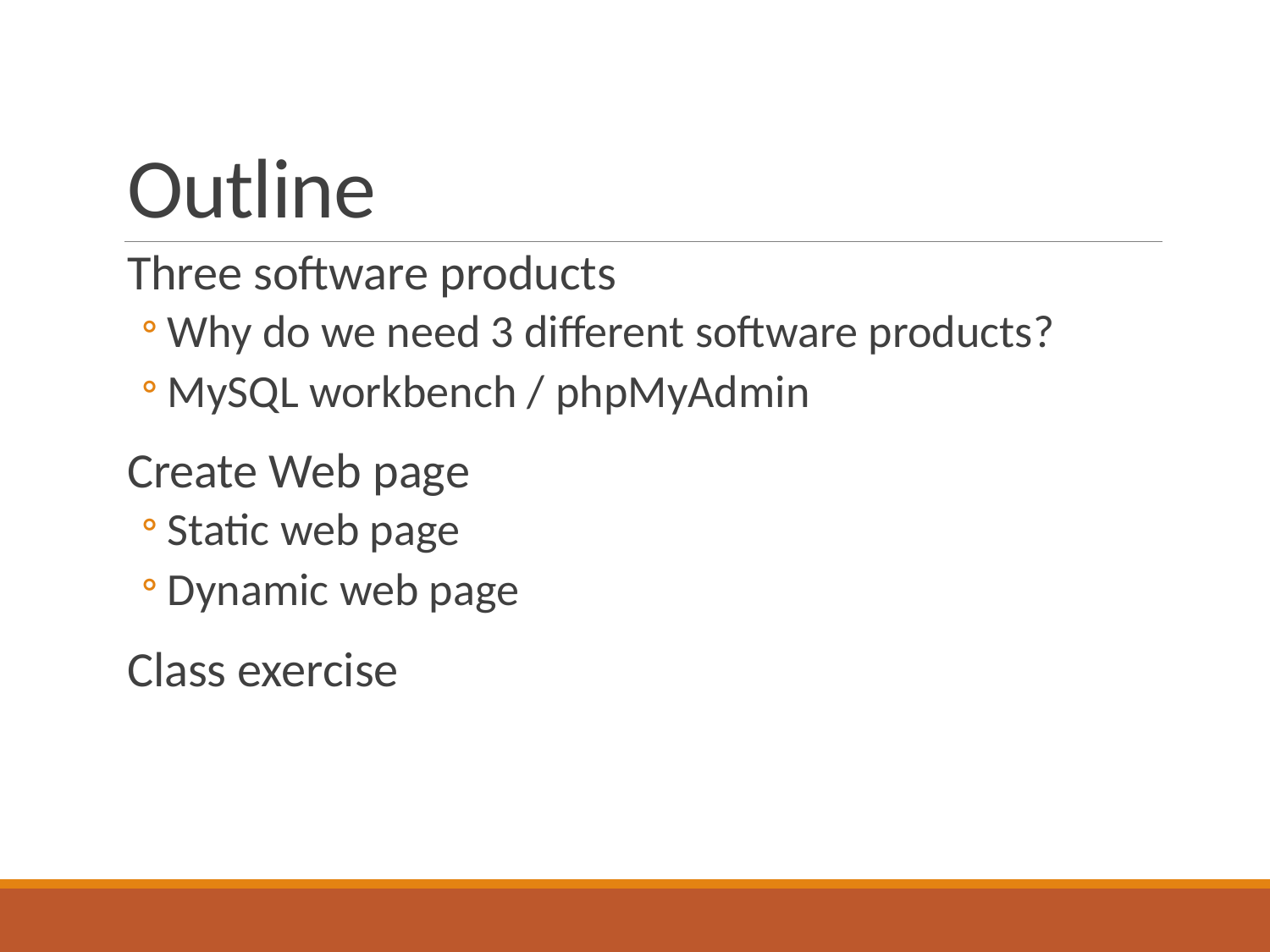

# Outline
Three software products
Why do we need 3 different software products?
MySQL workbench / phpMyAdmin
Create Web page
Static web page
Dynamic web page
Class exercise